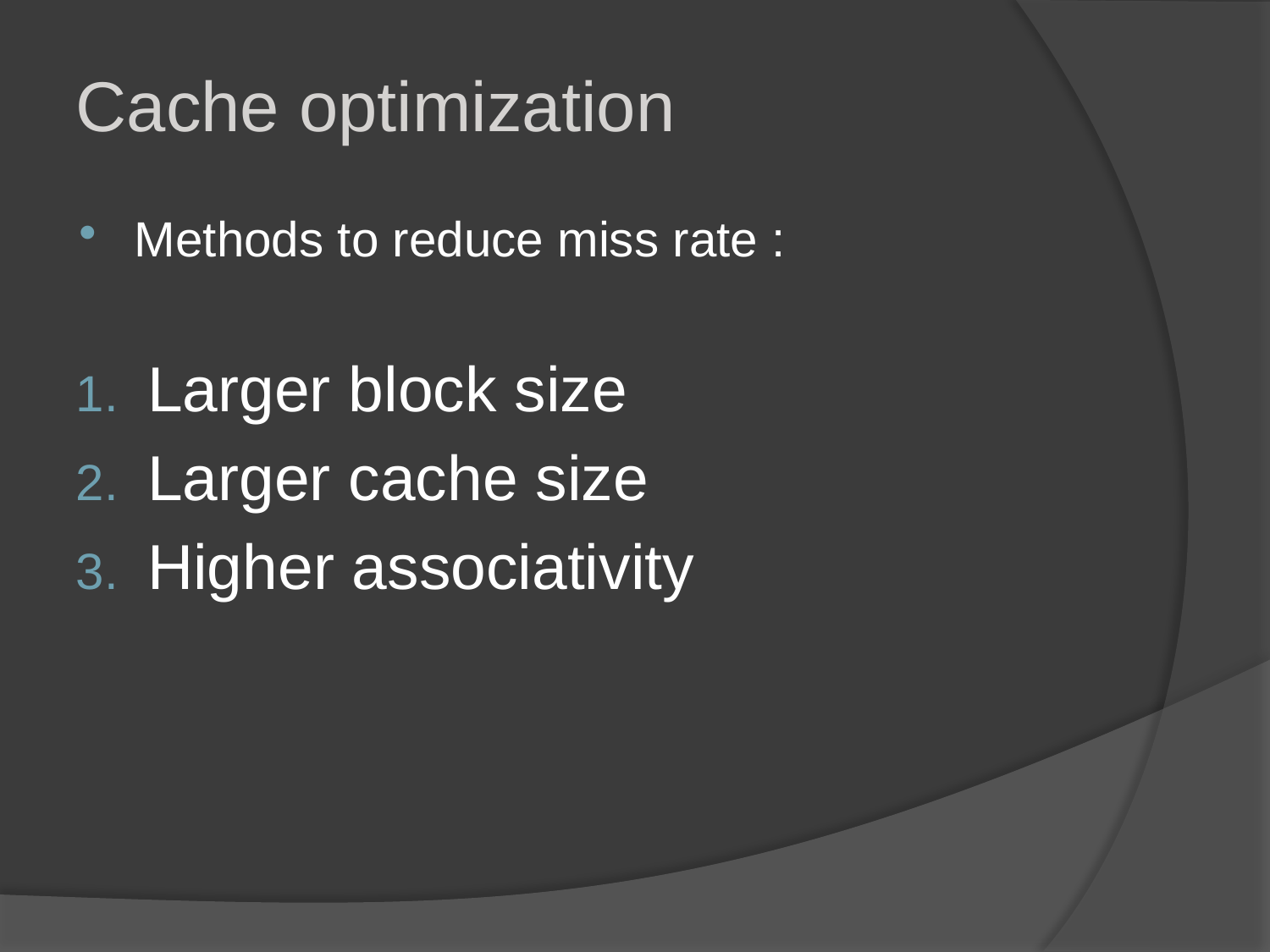

Cache optimization
Methods to reduce miss rate :

Larger block size
Larger cache size
Higher associativity